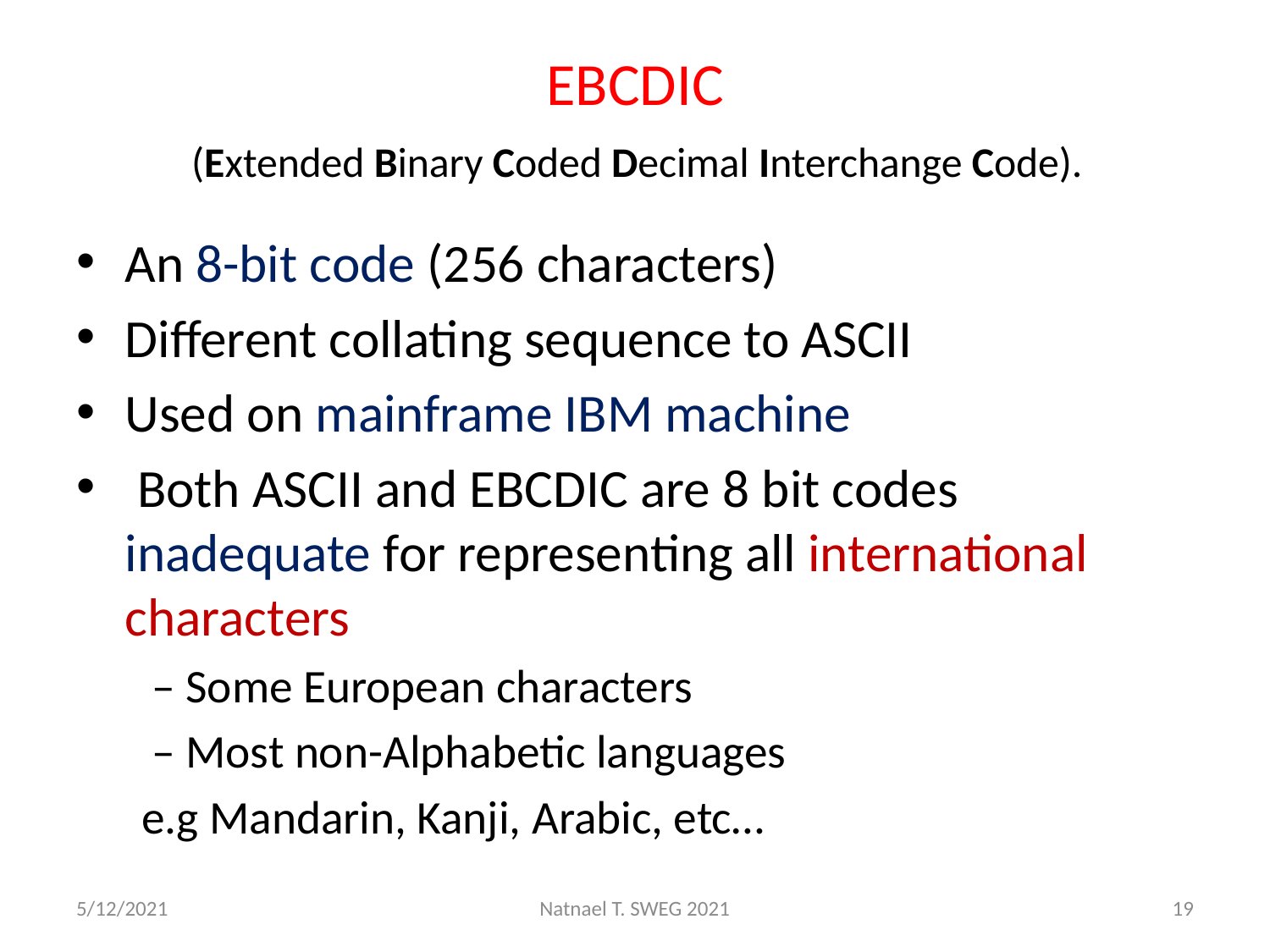

# EBCDIC (Extended Binary Coded Decimal Interchange Code).
An 8-bit code (256 characters)
Different collating sequence to ASCII
Used on mainframe IBM machine
 Both ASCII and EBCDIC are 8 bit codes inadequate for representing all international characters
 – Some European characters
 – Most non-Alphabetic languages
e.g Mandarin, Kanji, Arabic, etc…
5/12/2021
Natnael T. SWEG 2021
19